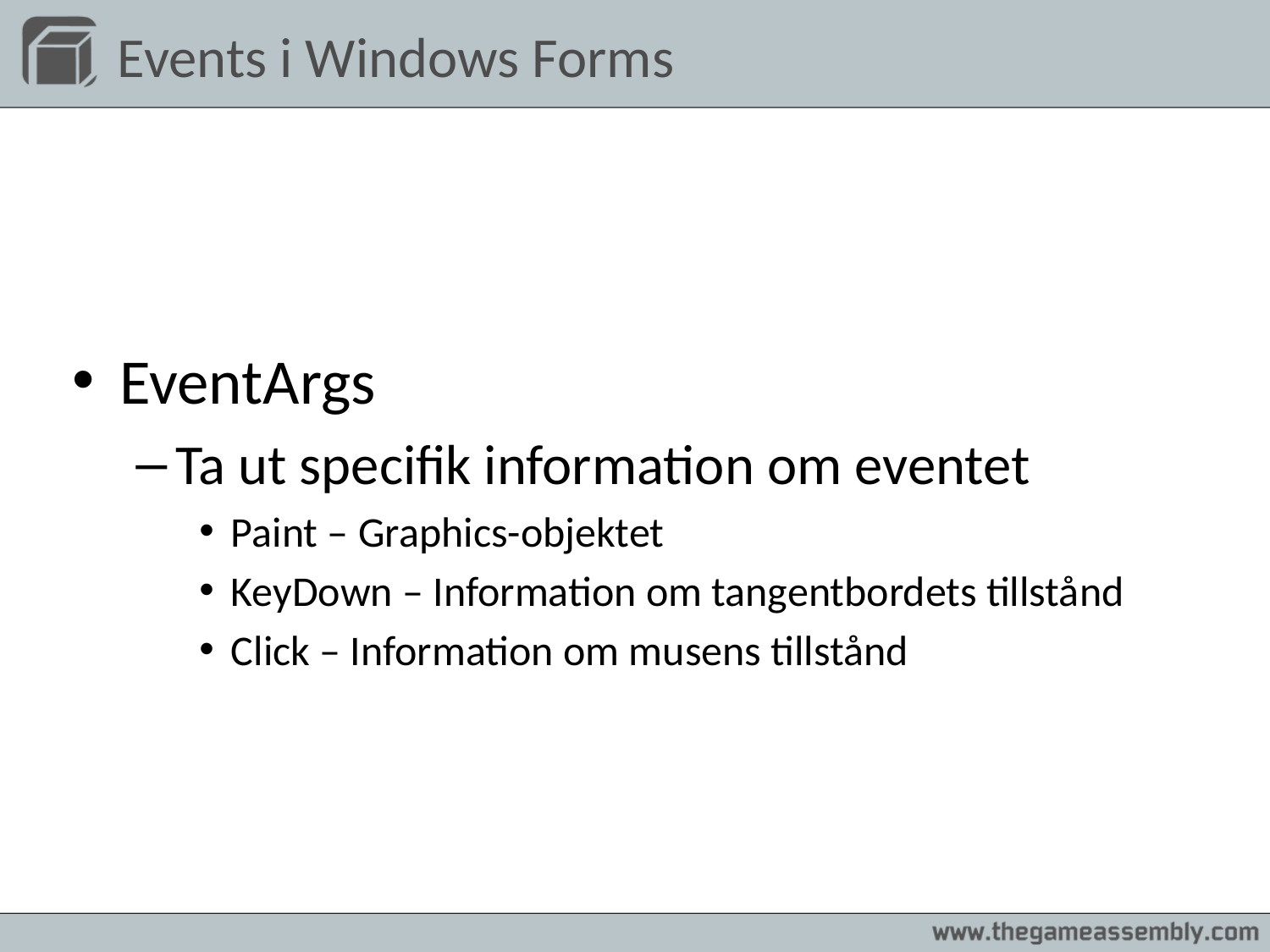

# Events i Windows Forms
EventArgs
Ta ut specifik information om eventet
Paint – Graphics-objektet
KeyDown – Information om tangentbordets tillstånd
Click – Information om musens tillstånd